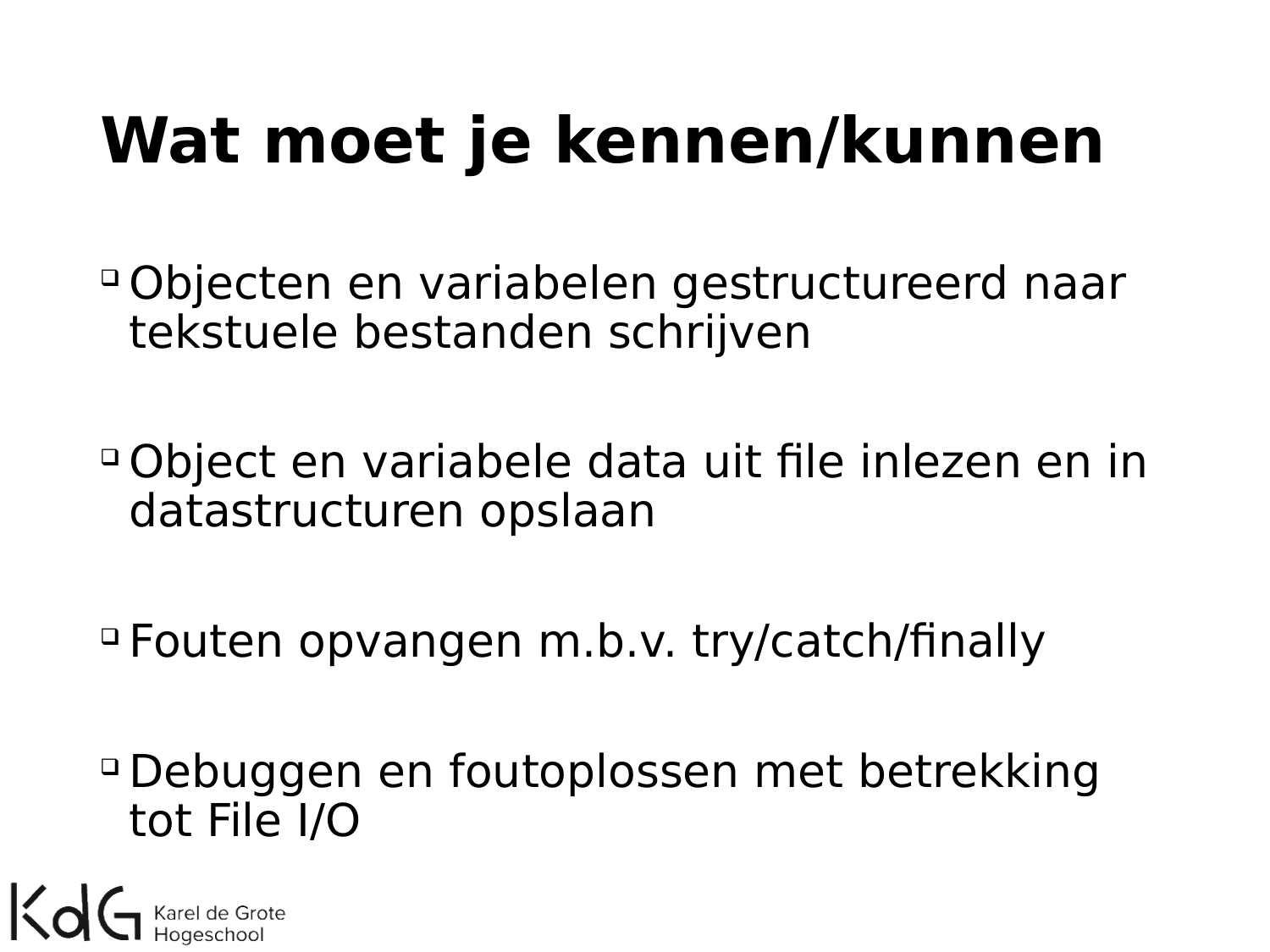

# Wat moet je kennen/kunnen
Objecten en variabelen gestructureerd naar tekstuele bestanden schrijven

Object en variabele data uit file inlezen en in datastructuren opslaan

Fouten opvangen m.b.v. try/catch/finally

Debuggen en foutoplossen met betrekking tot File I/O